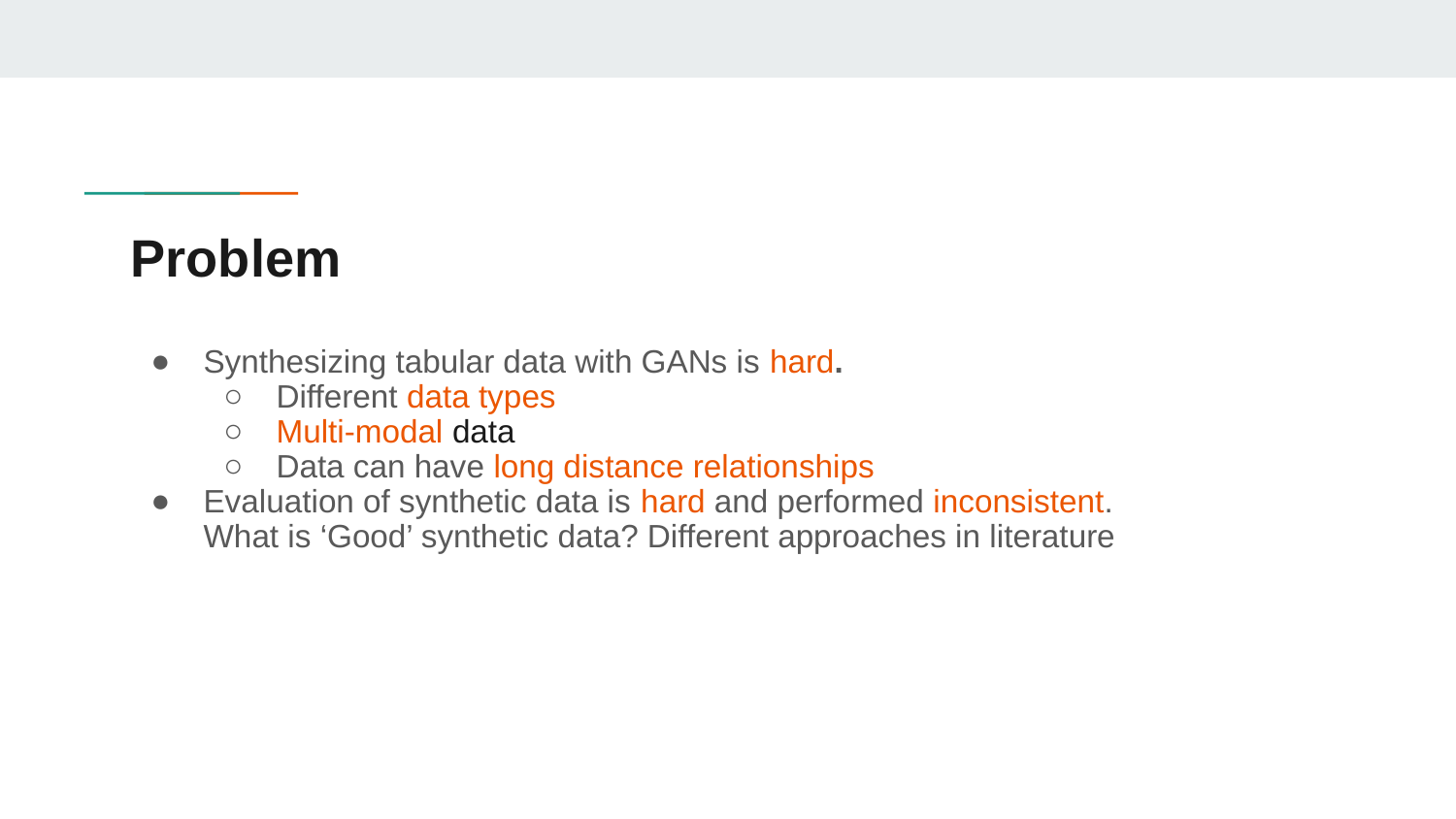

# Problem
Synthesizing tabular data with GANs is hard.
Different data types
Multi-modal data
Data can have long distance relationships
Evaluation of synthetic data is hard and performed inconsistent.
What is ‘Good’ synthetic data? Different approaches in literature